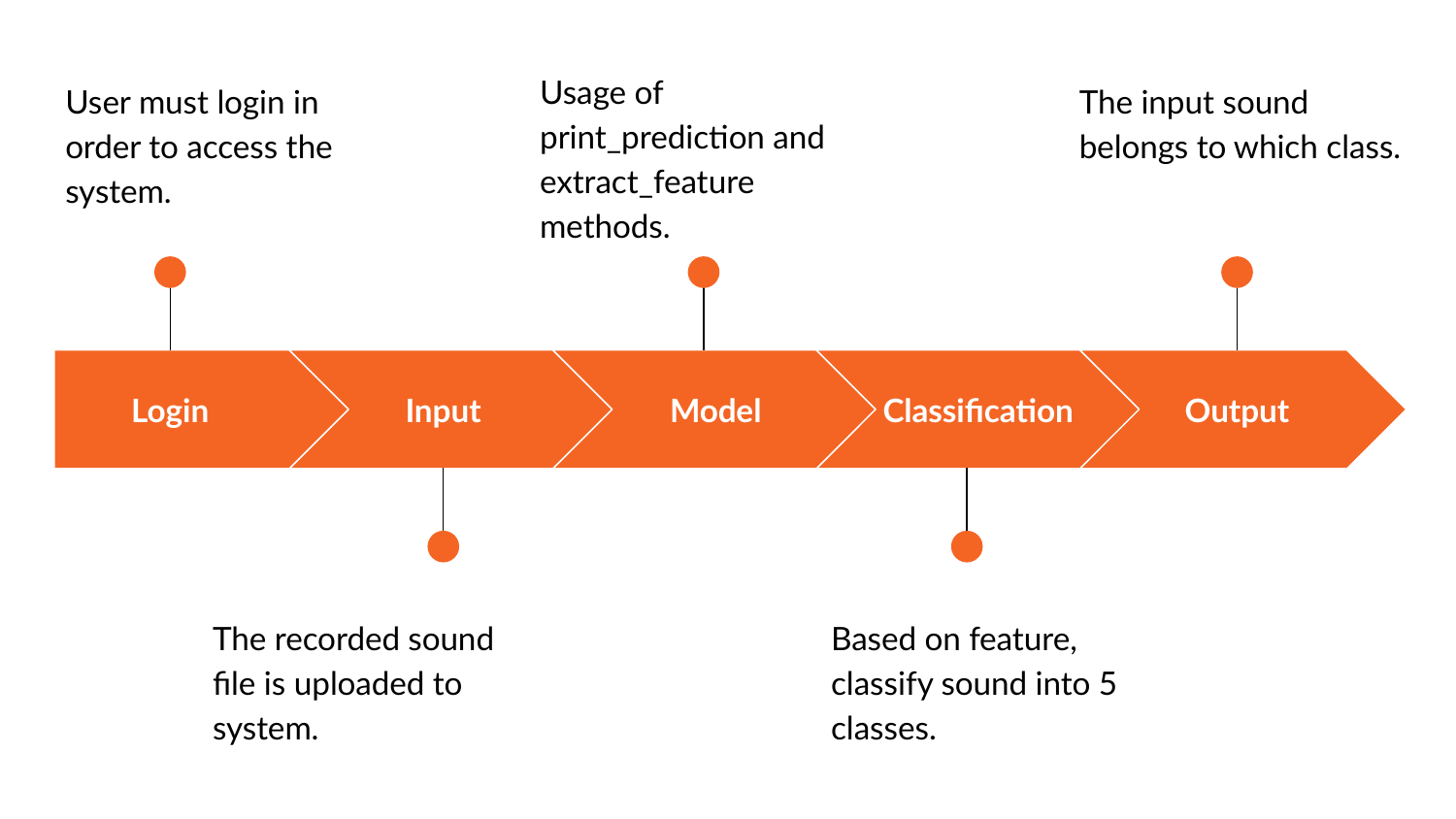

Usage of print_prediction and extract_feature methods.
User must login in order to access the system.
The input sound belongs to which class.

Login
Input
Model
Classification
Output

The recorded sound file is uploaded to system.
Based on feature, classify sound into 5 classes.